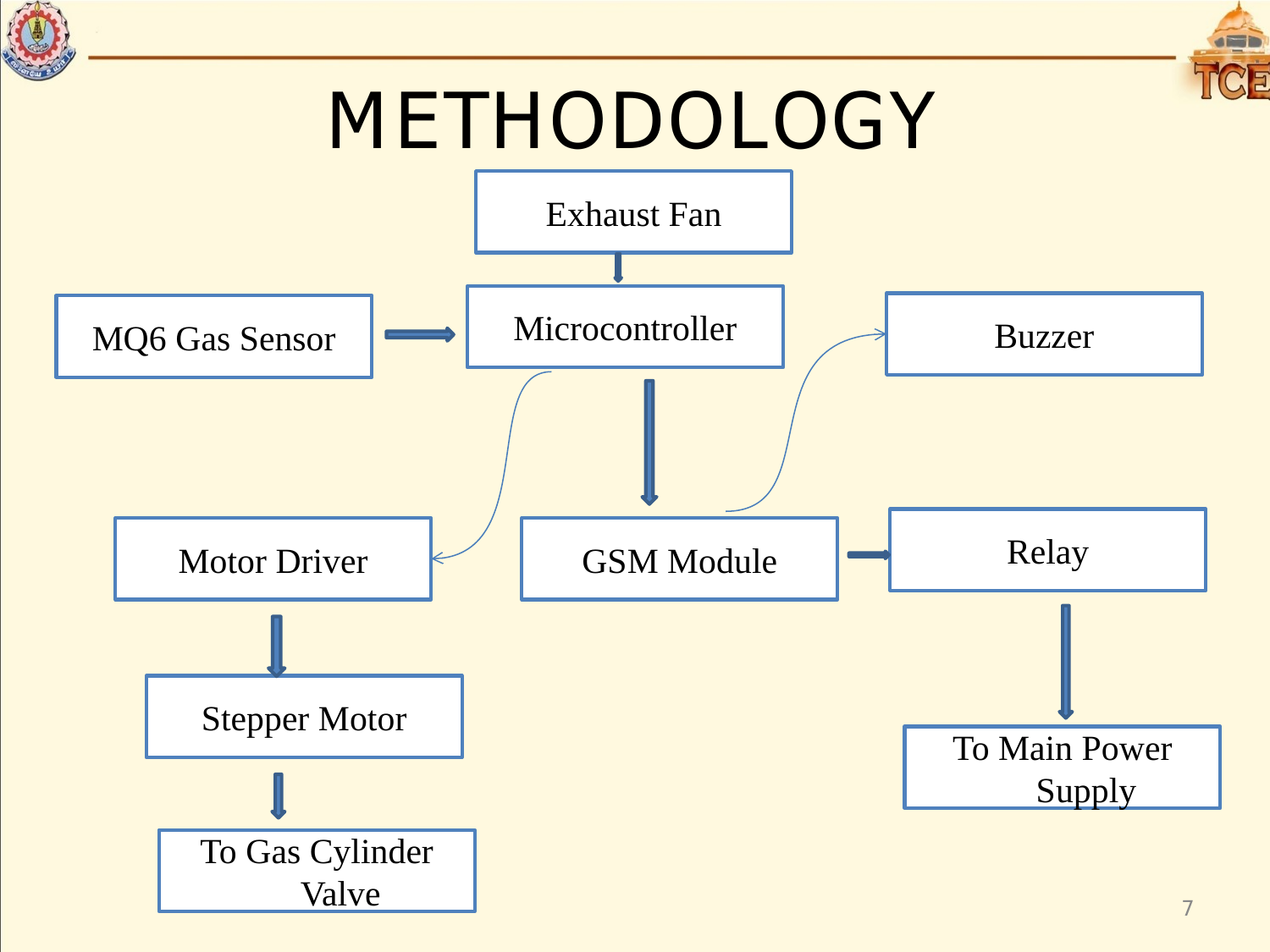

# METHODOLOGY
Exhaust Fan

Microcontroller
Buzzer
MQ6 Gas Sensor

Relay
Motor Driver
GSM Module

Stepper Motor
To Main Power Supply

To Gas Cylinder Valve
7